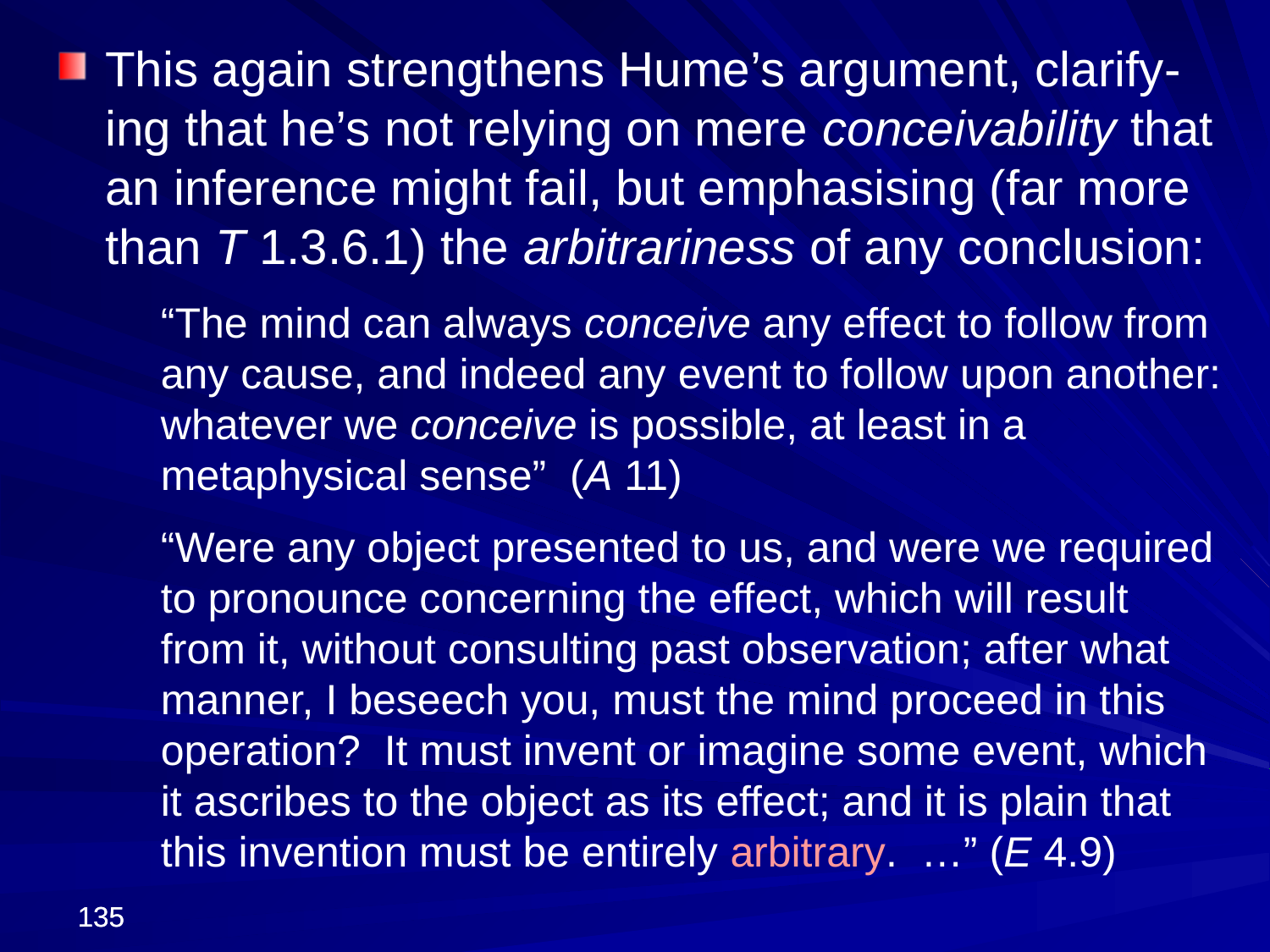

This again strengthens Hume’s argument, clarify-ing that he’s not relying on mere conceivability that an inference might fail, but emphasising (far more than T 1.3.6.1) the arbitrariness of any conclusion:
	“The mind can always conceive any effect to follow from any cause, and indeed any event to follow upon another: whatever we conceive is possible, at least in a metaphysical sense”  (A 11)
	“Were any object presented to us, and were we required to pronounce concerning the effect, which will result from it, without consulting past observation; after what manner, I beseech you, must the mind proceed in this operation?  It must invent or imagine some event, which it ascribes to the object as its effect; and it is plain that this invention must be entirely arbitrary.  …” (E 4.9)
135
135